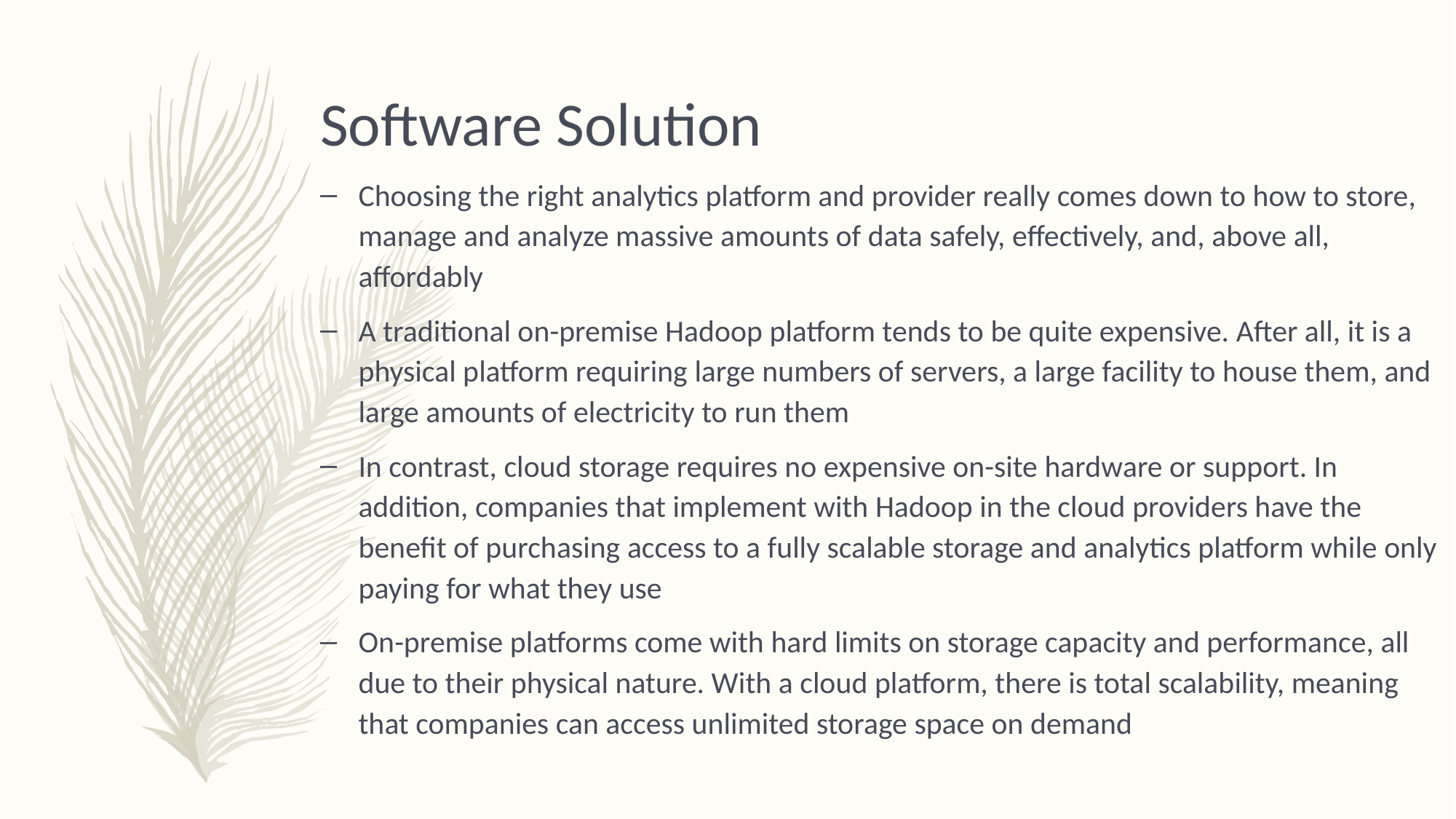

Software Solution
Choosing the right analytics platform and provider really comes down to how to store, manage and analyze massive amounts of data safely, effectively, and, above all, affordably
A traditional on-premise Hadoop platform tends to be quite expensive. After all, it is a physical platform requiring large numbers of servers, a large facility to house them, and large amounts of electricity to run them
In contrast, cloud storage requires no expensive on-site hardware or support. In addition, companies that implement with Hadoop in the cloud providers have the benefit of purchasing access to a fully scalable storage and analytics platform while only paying for what they use
On-premise platforms come with hard limits on storage capacity and performance, all due to their physical nature. With a cloud platform, there is total scalability, meaning that companies can access unlimited storage space on demand